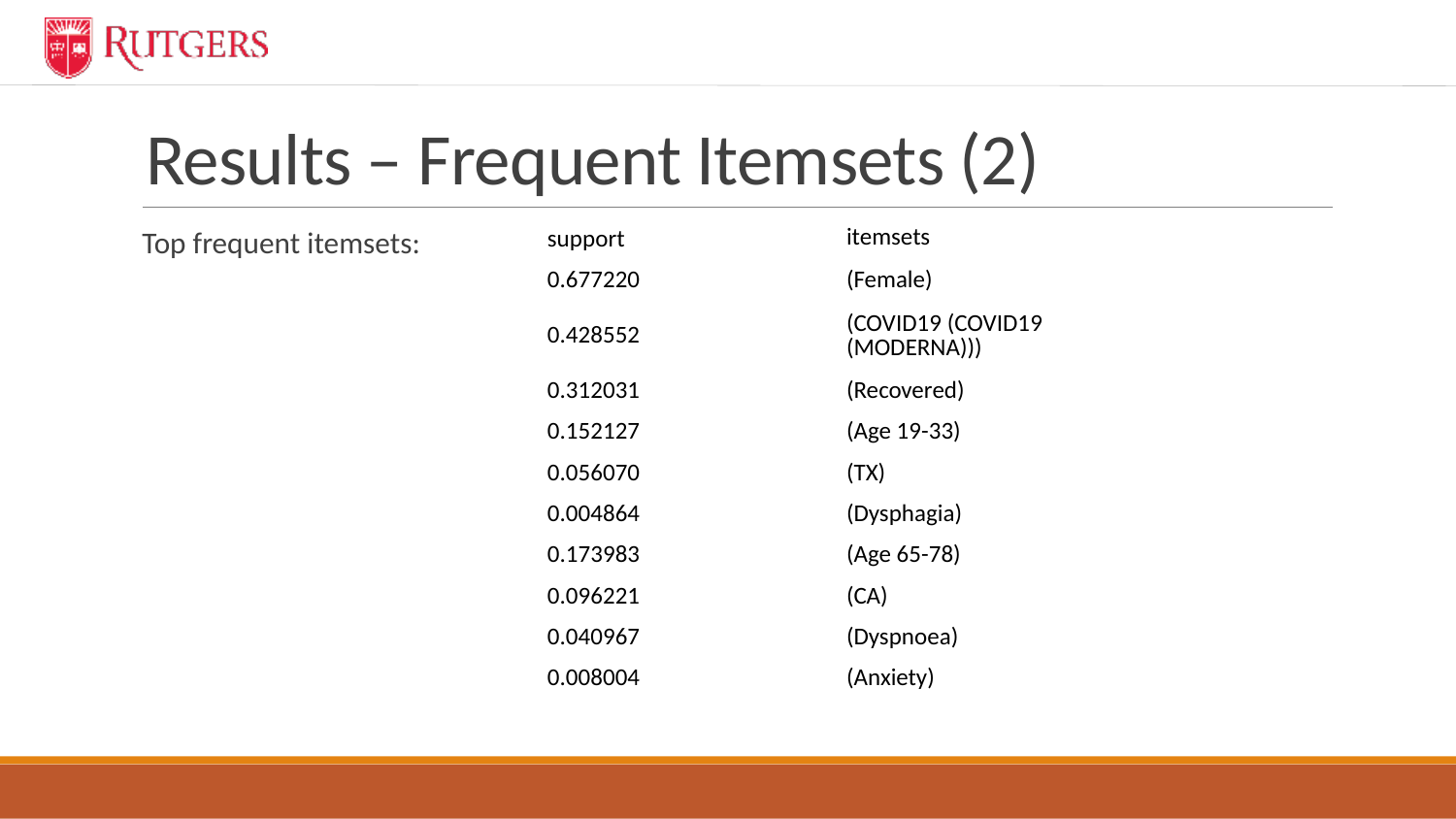

# Results – Frequent Itemsets (2)
Top frequent itemsets:

| support | itemsets |
| --- | --- |
| 0.677220 | (Female) |
| 0.428552 | (COVID19 (COVID19 (MODERNA))) |
| 0.312031 | (Recovered) |
| 0.152127 | (Age 19-33) |
| 0.056070 | (TX) |
| 0.004864 | (Dysphagia) |
| 0.173983 | (Age 65-78) |
| 0.096221 | (CA) |
| 0.040967 | (Dyspnoea) |
| 0.008004 | (Anxiety) |